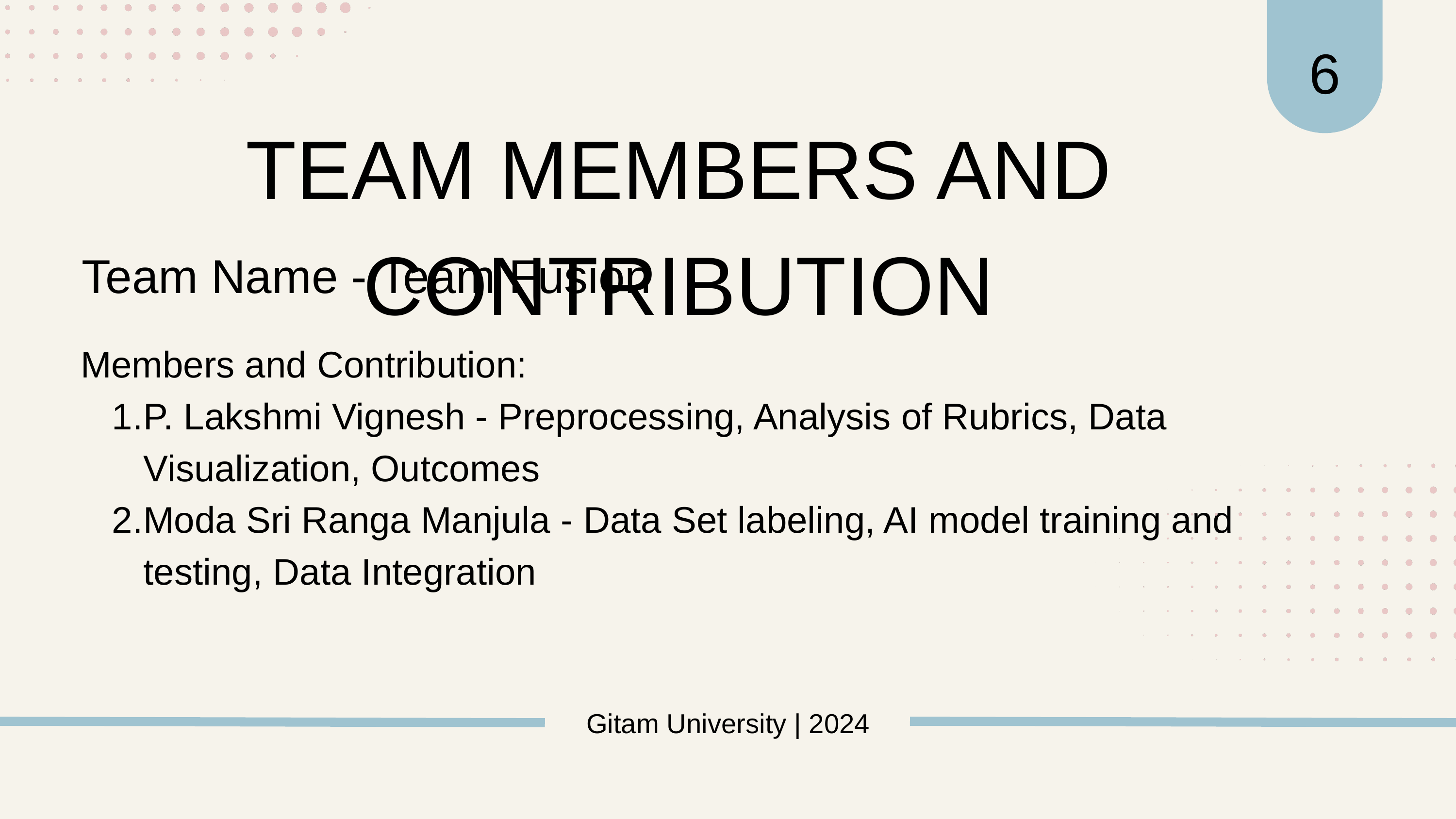

6

TEAM MEMBERS AND CONTRIBUTION
Team Name - Team Fusion
Members and Contribution:
P. Lakshmi Vignesh - Preprocessing, Analysis of Rubrics, Data Visualization, Outcomes
Moda Sri Ranga Manjula - Data Set labeling, AI model training and testing, Data Integration

Gitam University | 2024